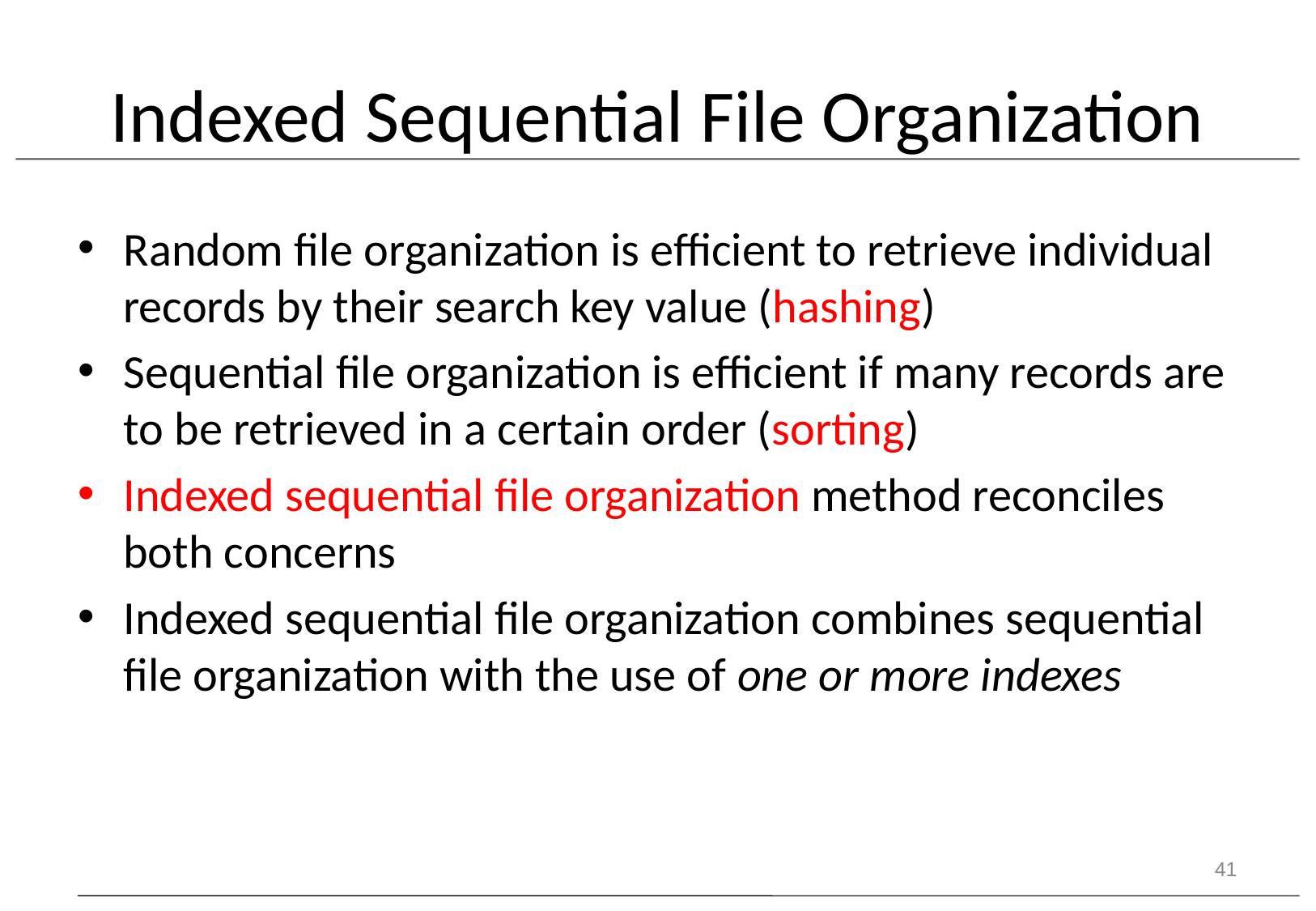

# Indexed Sequential File Organization
Random file organization is efficient to retrieve individual records by their search key value (hashing)
Sequential file organization is efficient if many records are to be retrieved in a certain order (sorting)
Indexed sequential file organization method reconciles both concerns
Indexed sequential file organization combines sequential file organization with the use of one or more indexes
41